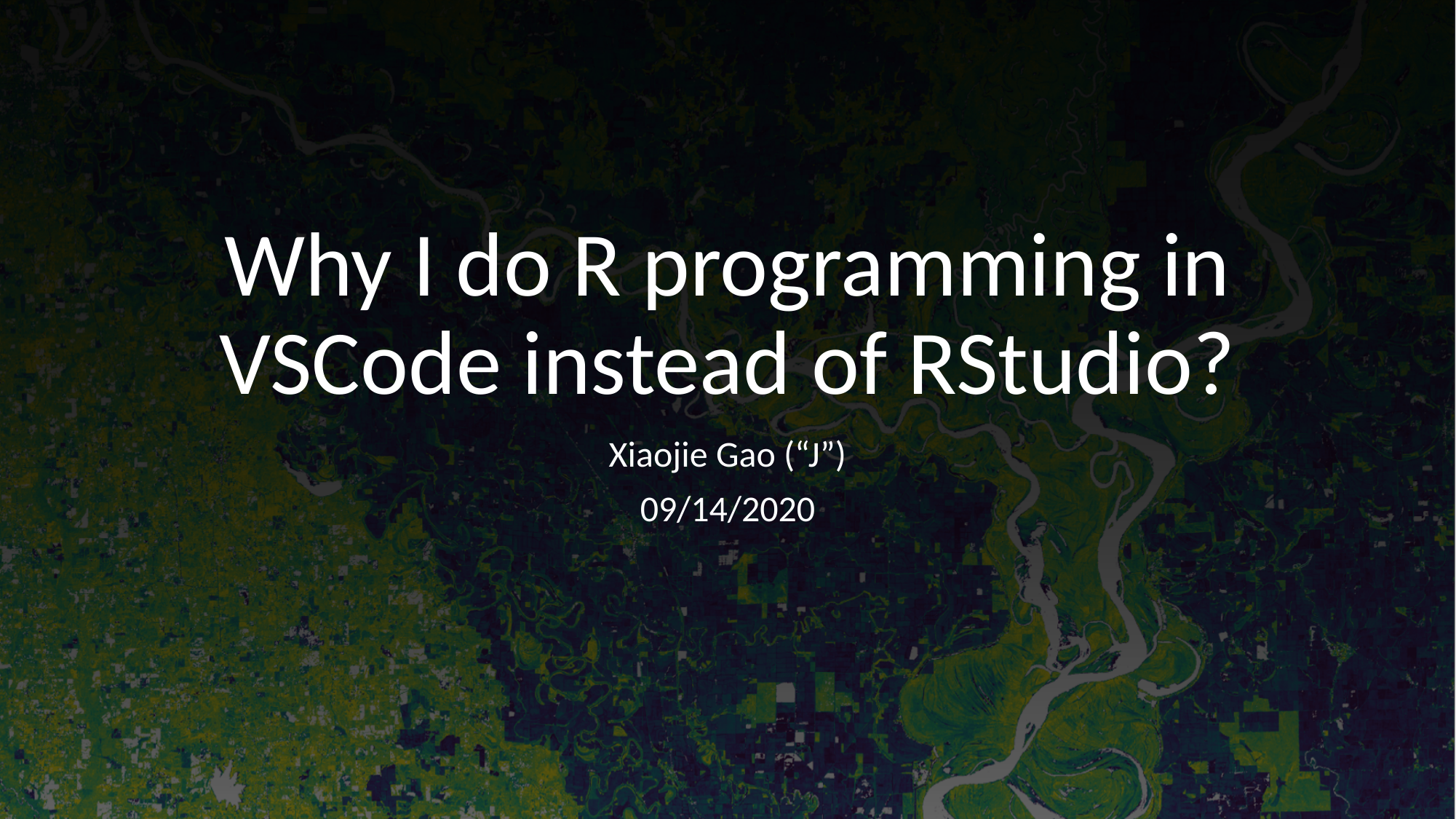

# Why I do R programming in VSCode instead of RStudio?
Xiaojie Gao (“J”)
09/14/2020